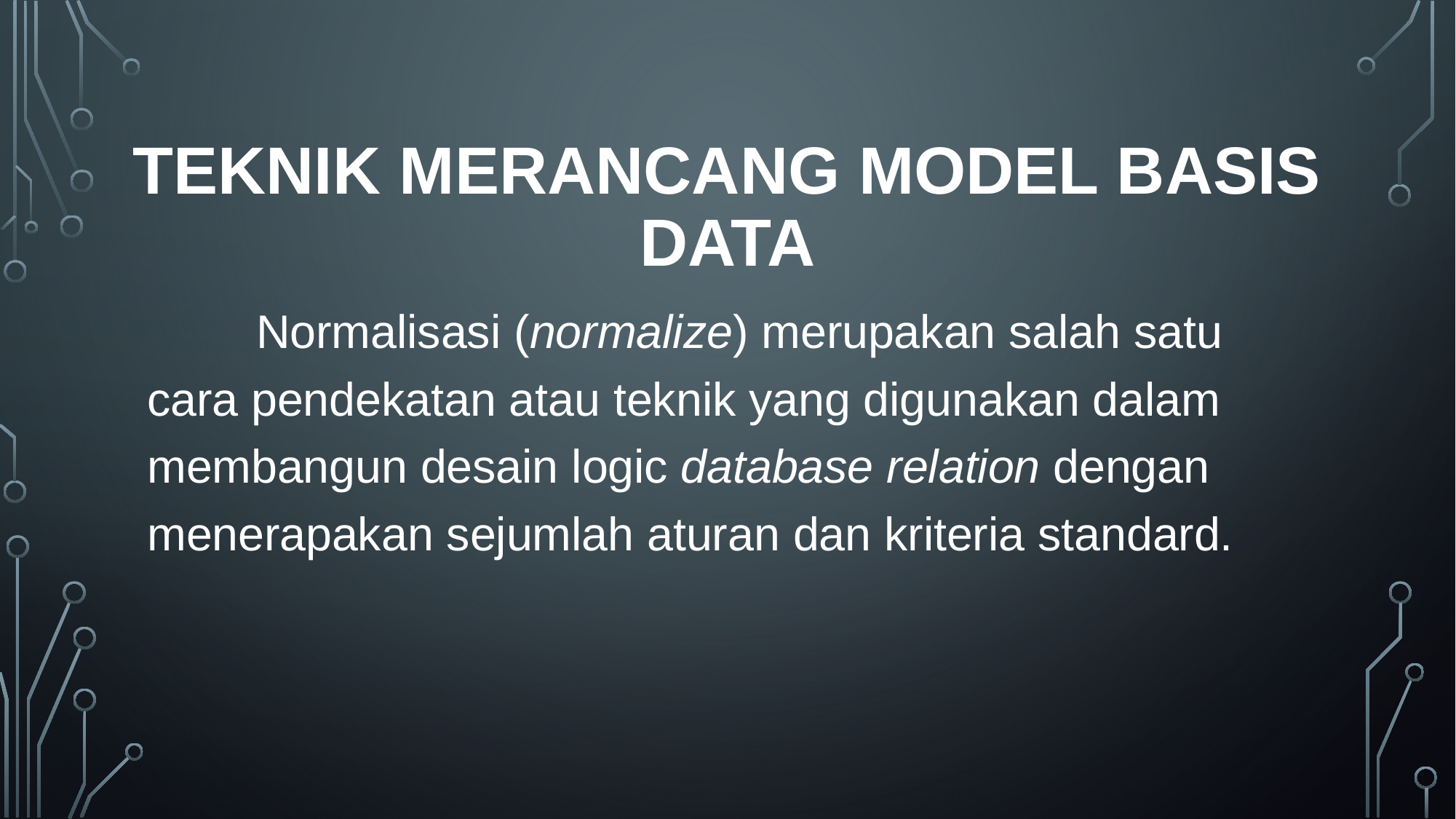

# TEKNIK MERANCANG MODEL BASIS DATA
	Normalisasi (normalize) merupakan salah satu cara pendekatan atau teknik yang digunakan dalam membangun desain logic database relation dengan menerapakan sejumlah aturan dan kriteria standard.